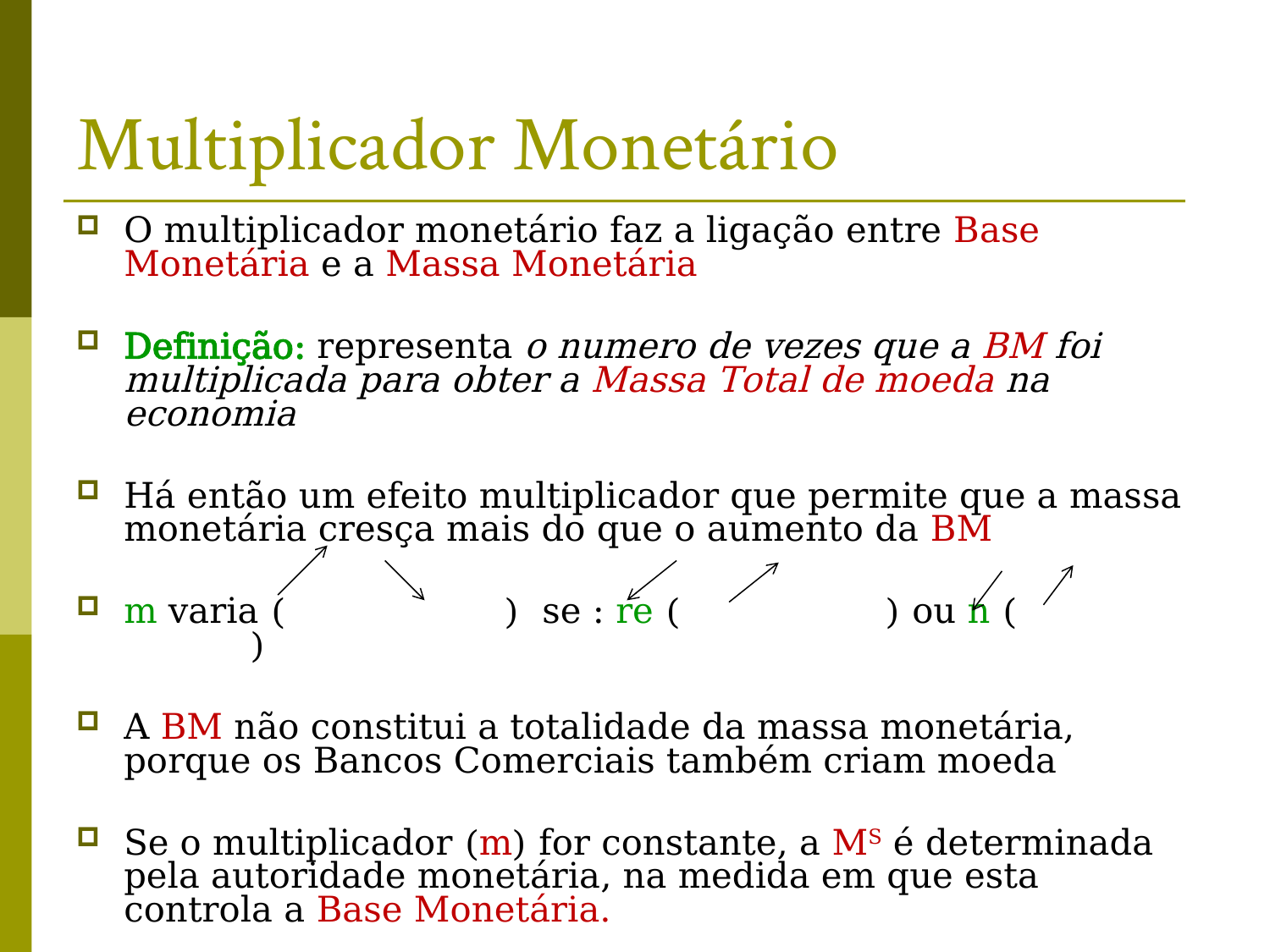

Multiplicador Monetário
O multiplicador monetário faz a ligação entre Base Monetária e a Massa Monetária

Definição: representa o numero de vezes que a BM foi multiplicada para obter a Massa Total de moeda na economia

Há então um efeito multiplicador que permite que a massa monetária cresça mais do que o aumento da BM

m varia (		)  se : re (		) ou n (		)

A BM não constitui a totalidade da massa monetária, porque os Bancos Comerciais também criam moeda

Se o multiplicador (m) for constante, a MS é determinada pela autoridade monetária, na medida em que esta controla a Base Monetária.